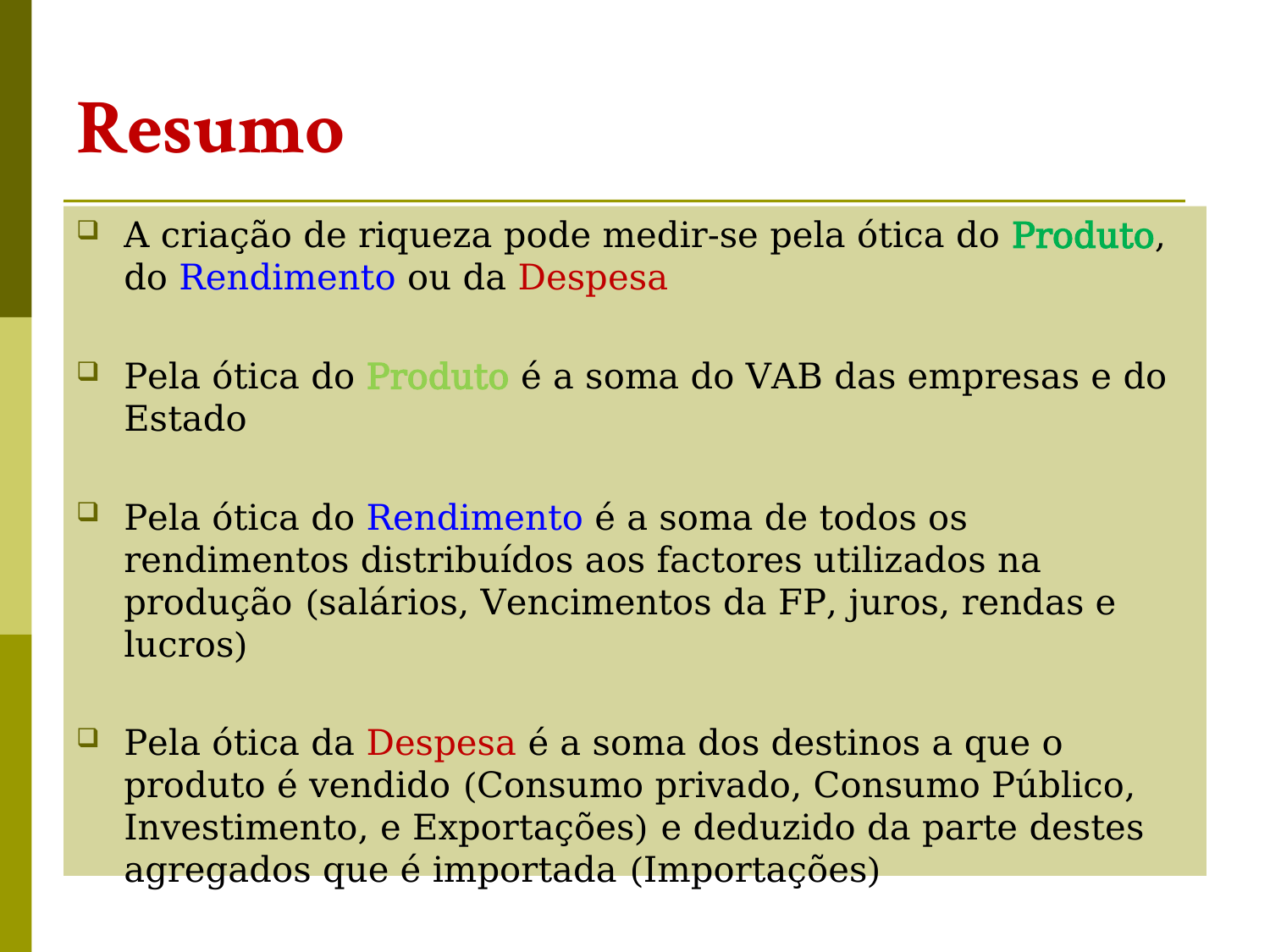

# Resumo
A criação de riqueza pode medir-se pela ótica do Produto, do Rendimento ou da Despesa

Pela ótica do Produto é a soma do VAB das empresas e do Estado

Pela ótica do Rendimento é a soma de todos os rendimentos distribuídos aos factores utilizados na produção (salários, Vencimentos da FP, juros, rendas e lucros)

Pela ótica da Despesa é a soma dos destinos a que o produto é vendido (Consumo privado, Consumo Público, Investimento, e Exportações) e deduzido da parte destes agregados que é importada (Importações)

PIB=C+I+G+X-M